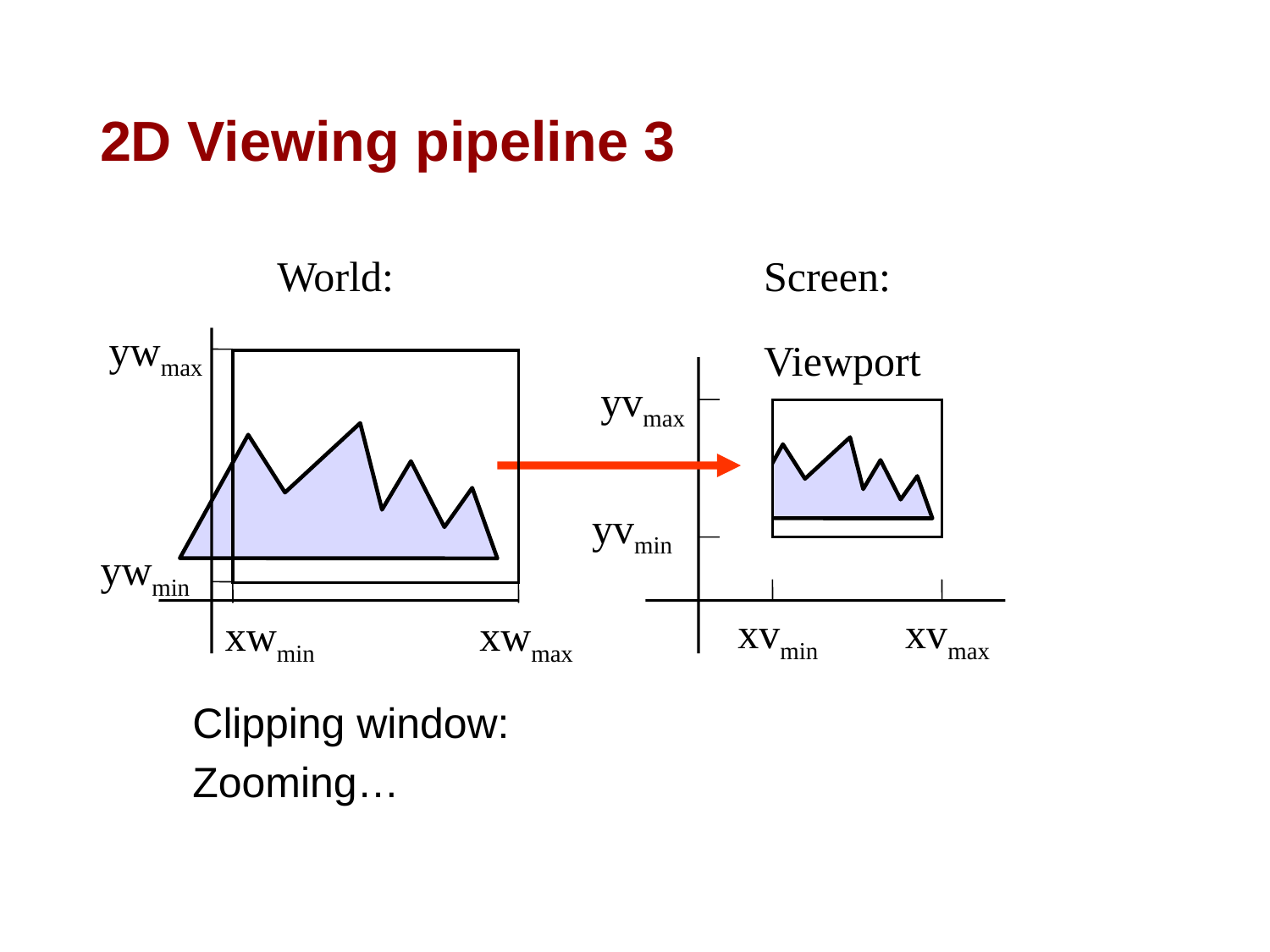

# 2D Viewing pipeline 3
World:
Screen:
ywmax

Viewport

yvmax

yvmin
ywmin

xvmin
xvmax
xwmin
xwmax
Clipping window:
Zooming…